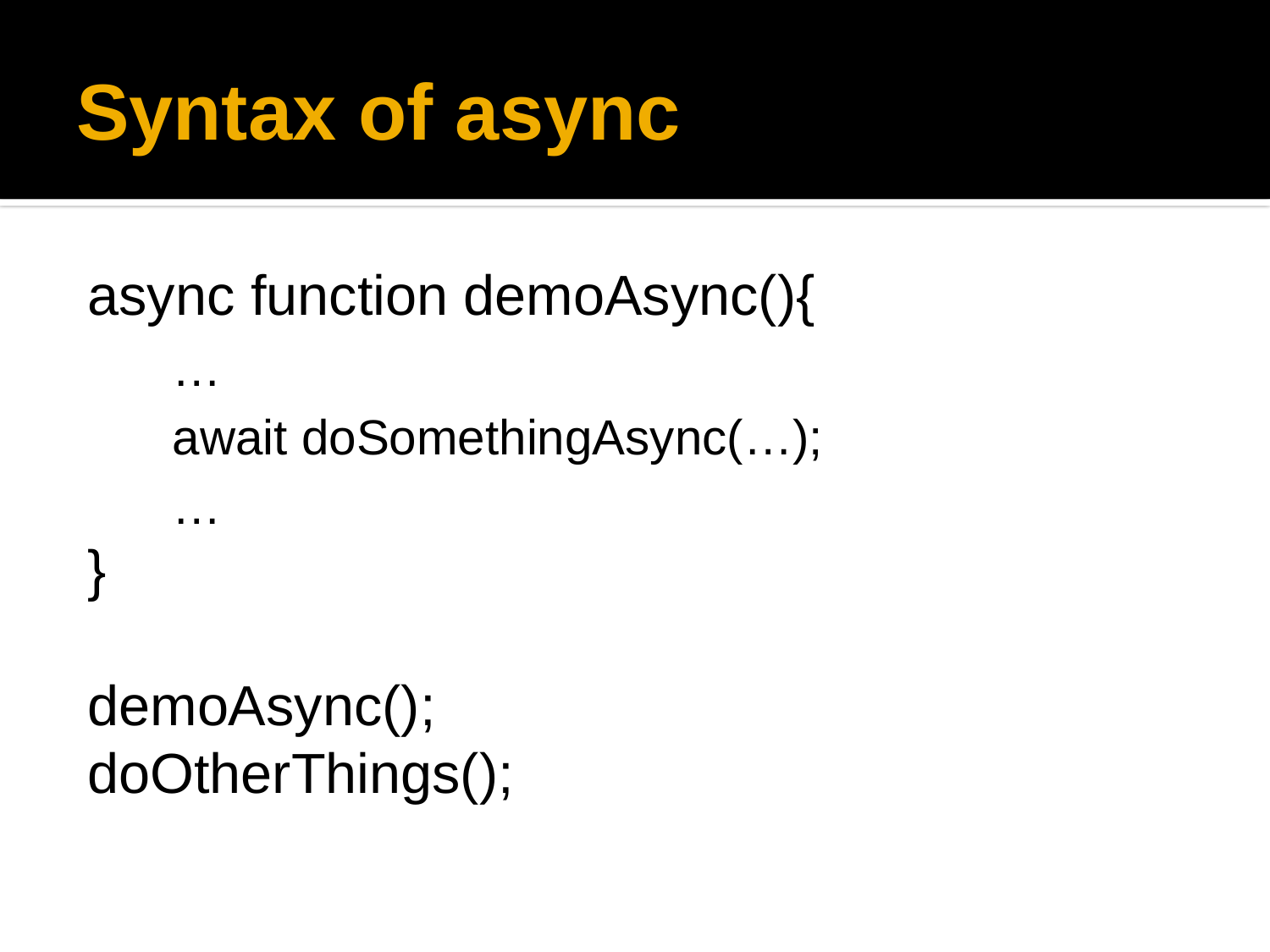

# Syntax of async
async function demoAsync(){
	…
	await doSomethingAsync(…);
	…
}

demoAsync();
doOtherThings();